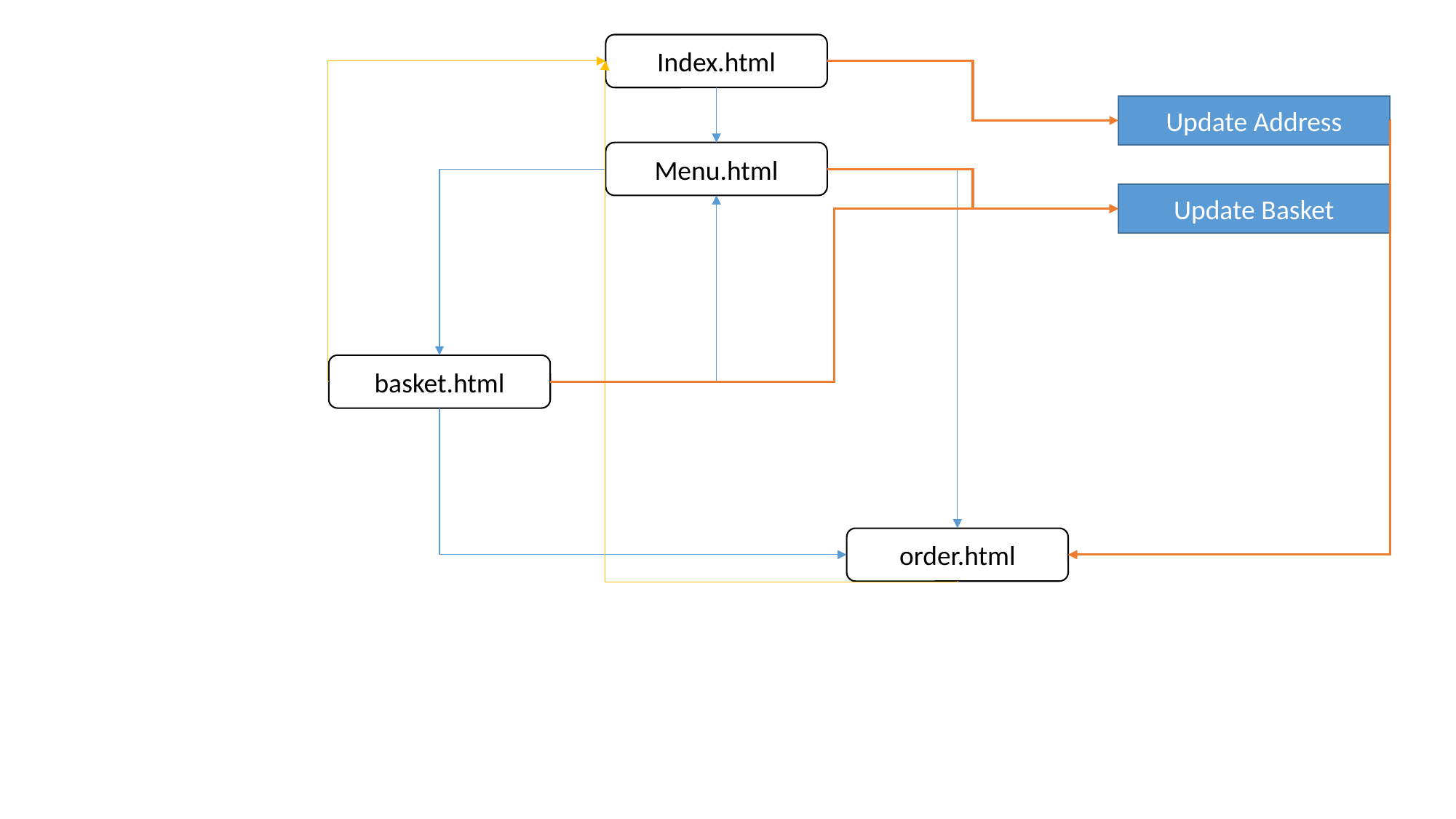

Index.html
Update Address
Menu.html
Update Basket
basket.html
order.html